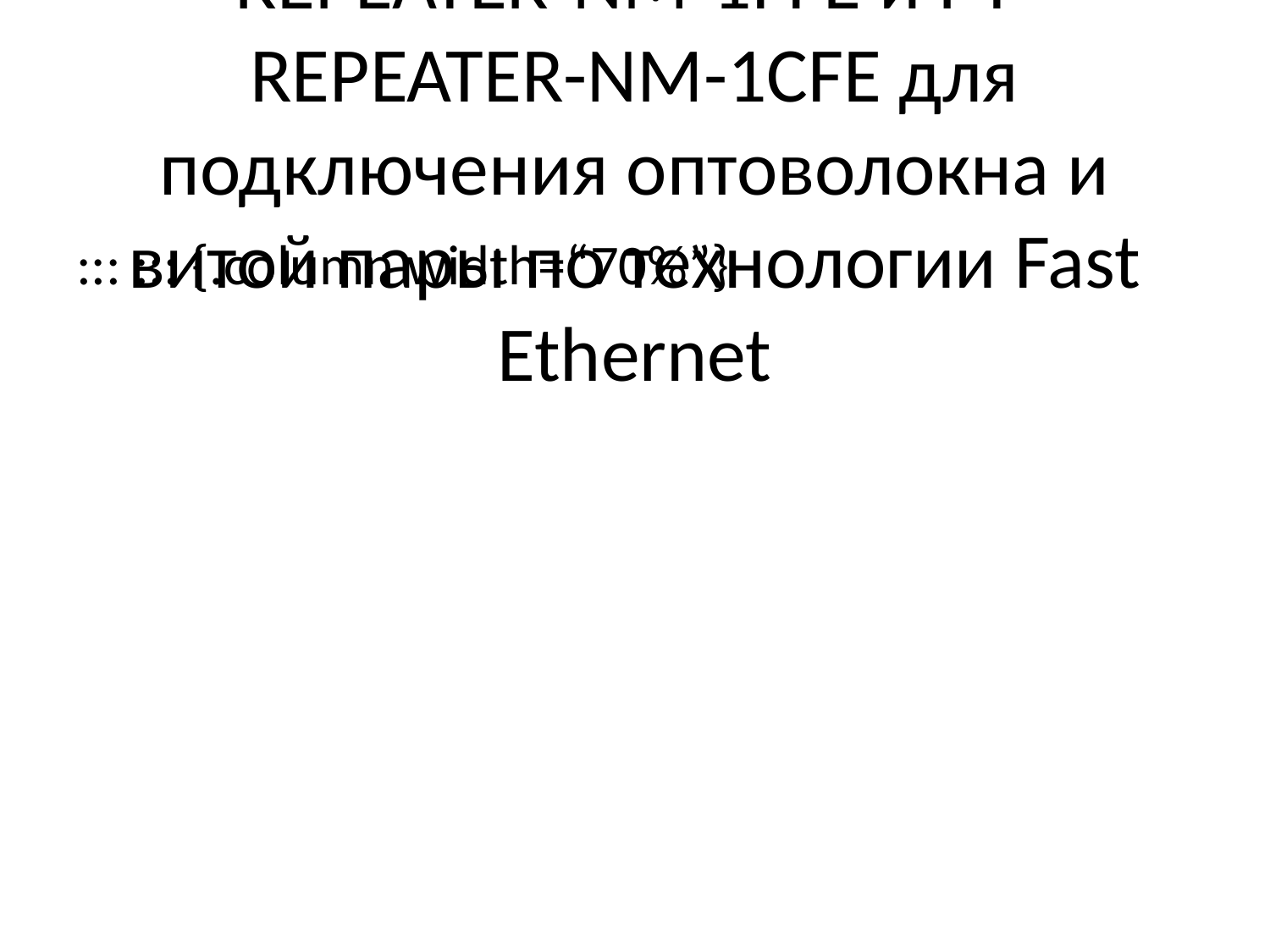

# Повторитель с портами PT-REPEATER-NM-1FFE и PT-REPEATER-NM-1CFE для подключения оптоволокна и витой пары по технологии Fast Ethernet
::: ::: {.column width=“70%”}